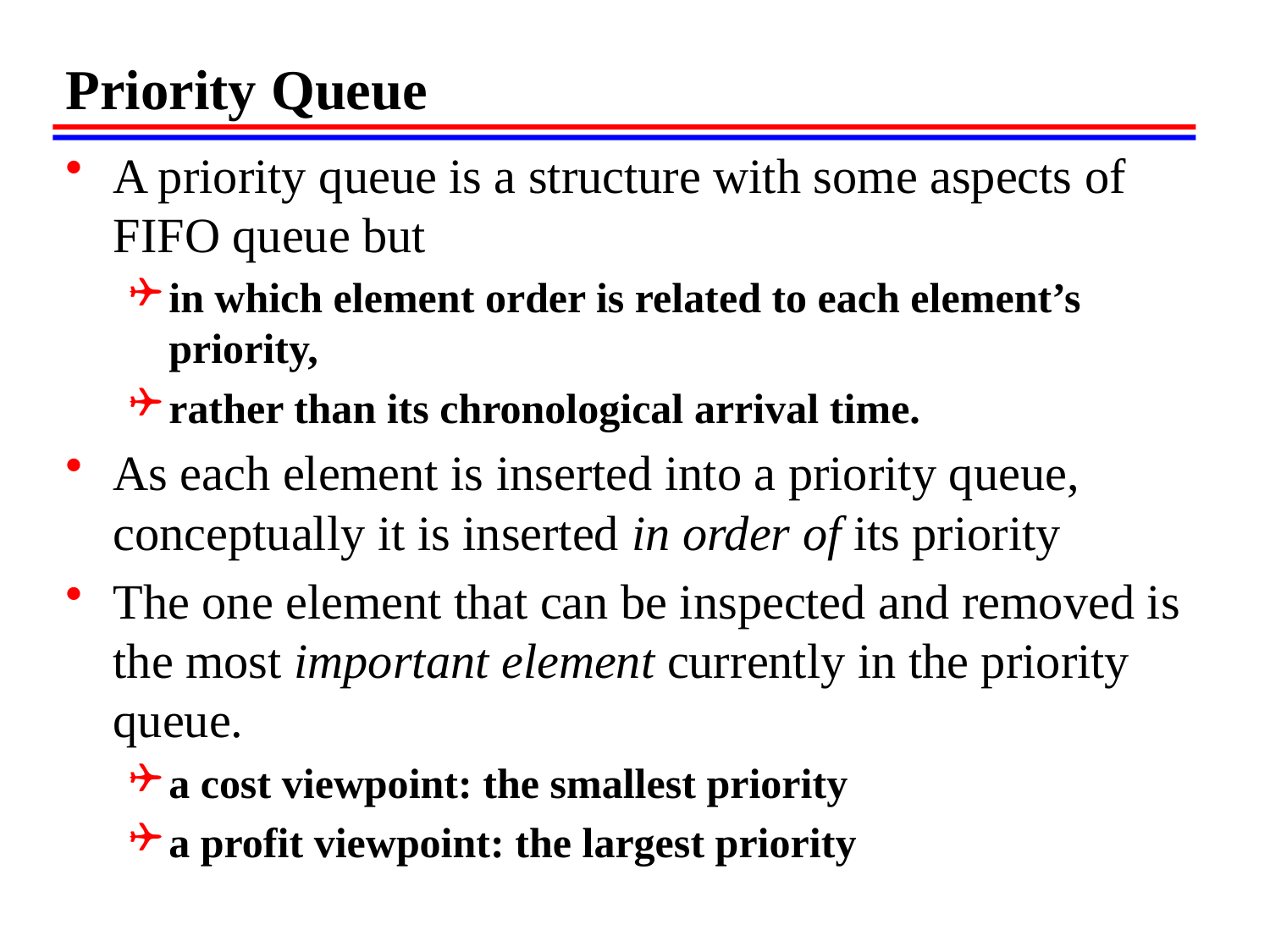

# Priority Queue
A priority queue is a structure with some aspects of FIFO queue but
in which element order is related to each element’s priority,
rather than its chronological arrival time.
As each element is inserted into a priority queue, conceptually it is inserted in order of its priority
The one element that can be inspected and removed is the most important element currently in the priority queue.
a cost viewpoint: the smallest priority
a profit viewpoint: the largest priority